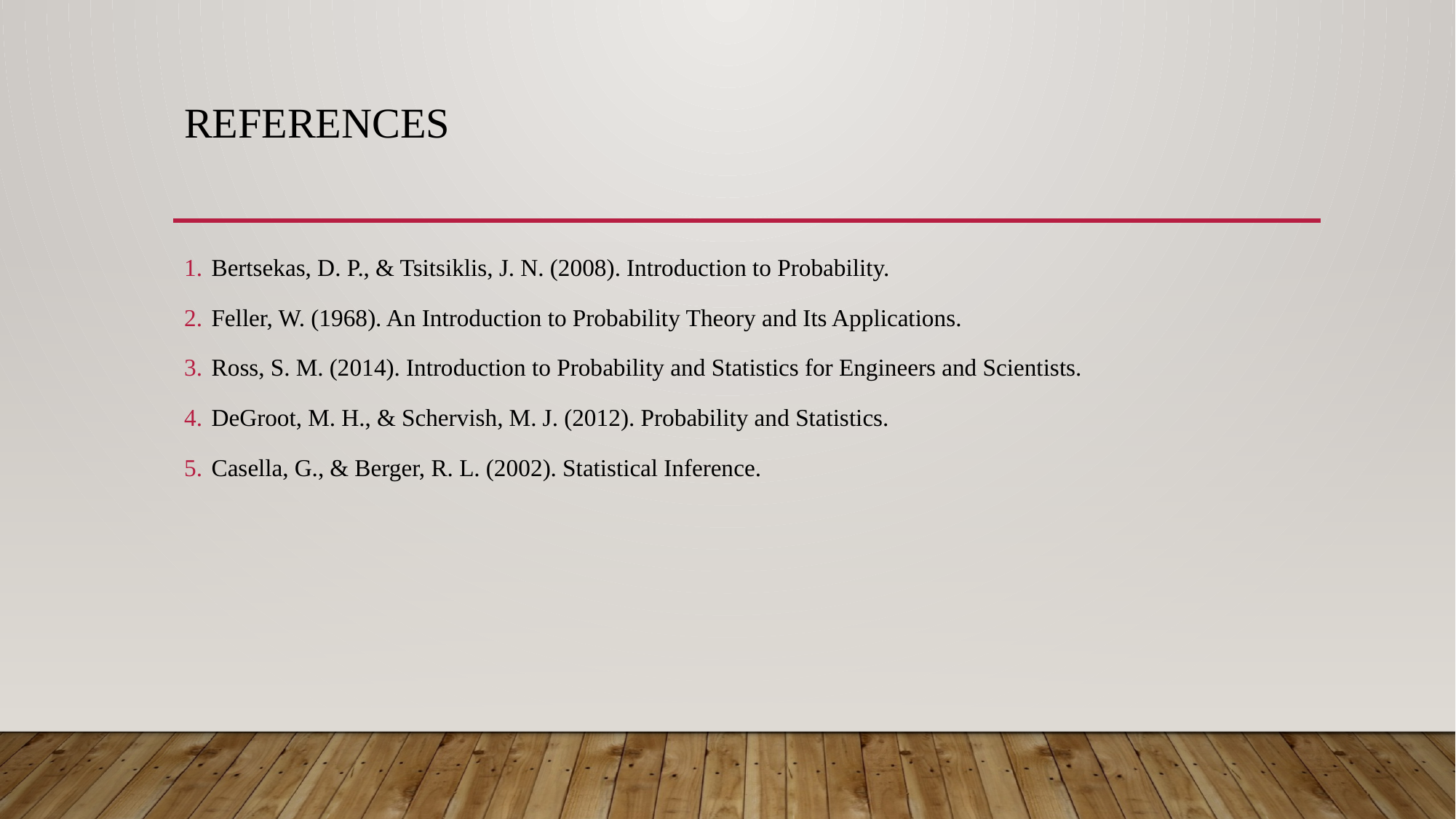

# References
Bertsekas, D. P., & Tsitsiklis, J. N. (2008). Introduction to Probability.
Feller, W. (1968). An Introduction to Probability Theory and Its Applications.
Ross, S. M. (2014). Introduction to Probability and Statistics for Engineers and Scientists.
DeGroot, M. H., & Schervish, M. J. (2012). Probability and Statistics.
Casella, G., & Berger, R. L. (2002). Statistical Inference.